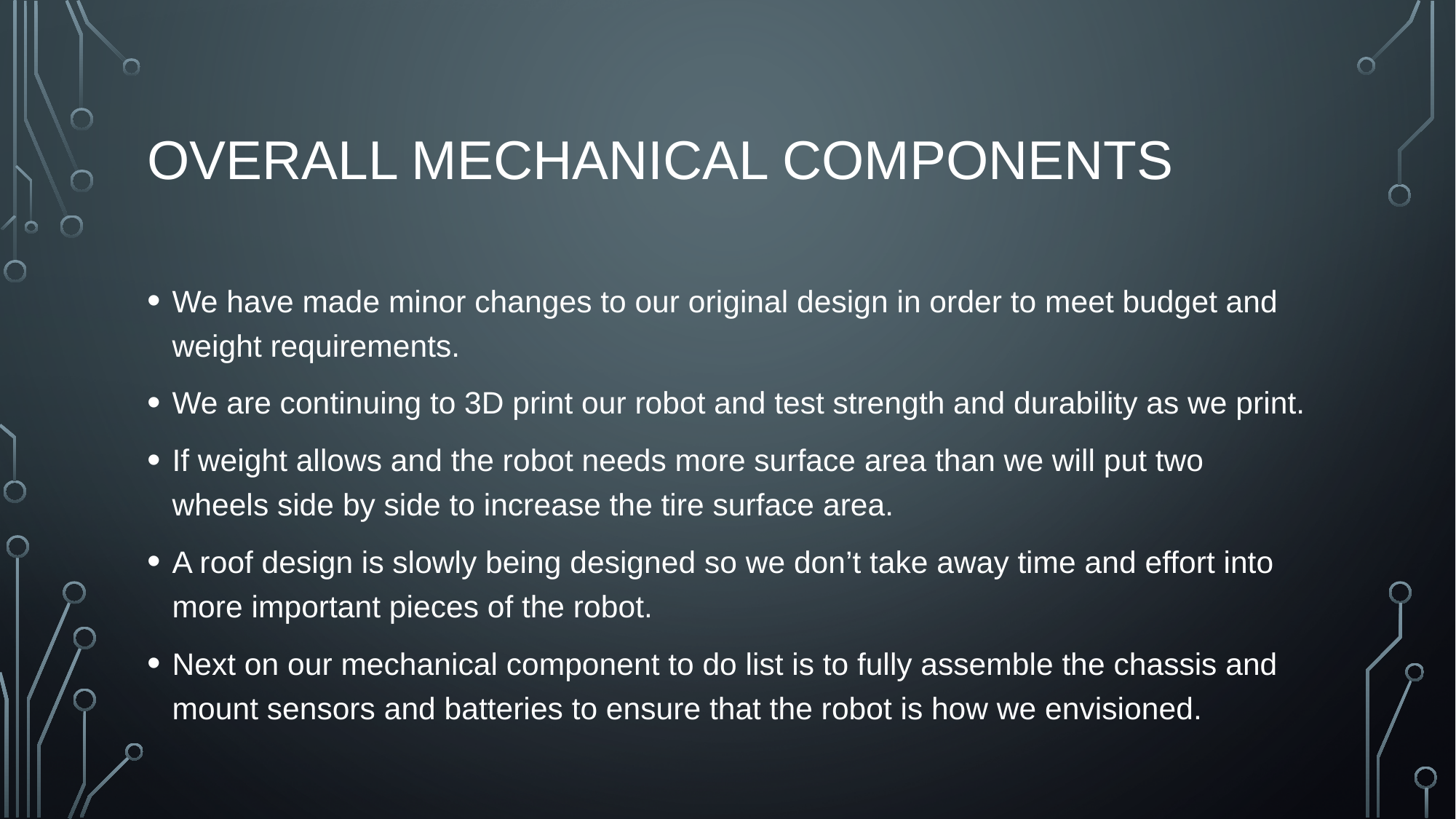

# Overall Mechanical Components
We have made minor changes to our original design in order to meet budget and weight requirements.
We are continuing to 3D print our robot and test strength and durability as we print.
If weight allows and the robot needs more surface area than we will put two wheels side by side to increase the tire surface area.
A roof design is slowly being designed so we don’t take away time and effort into more important pieces of the robot.
Next on our mechanical component to do list is to fully assemble the chassis and mount sensors and batteries to ensure that the robot is how we envisioned.